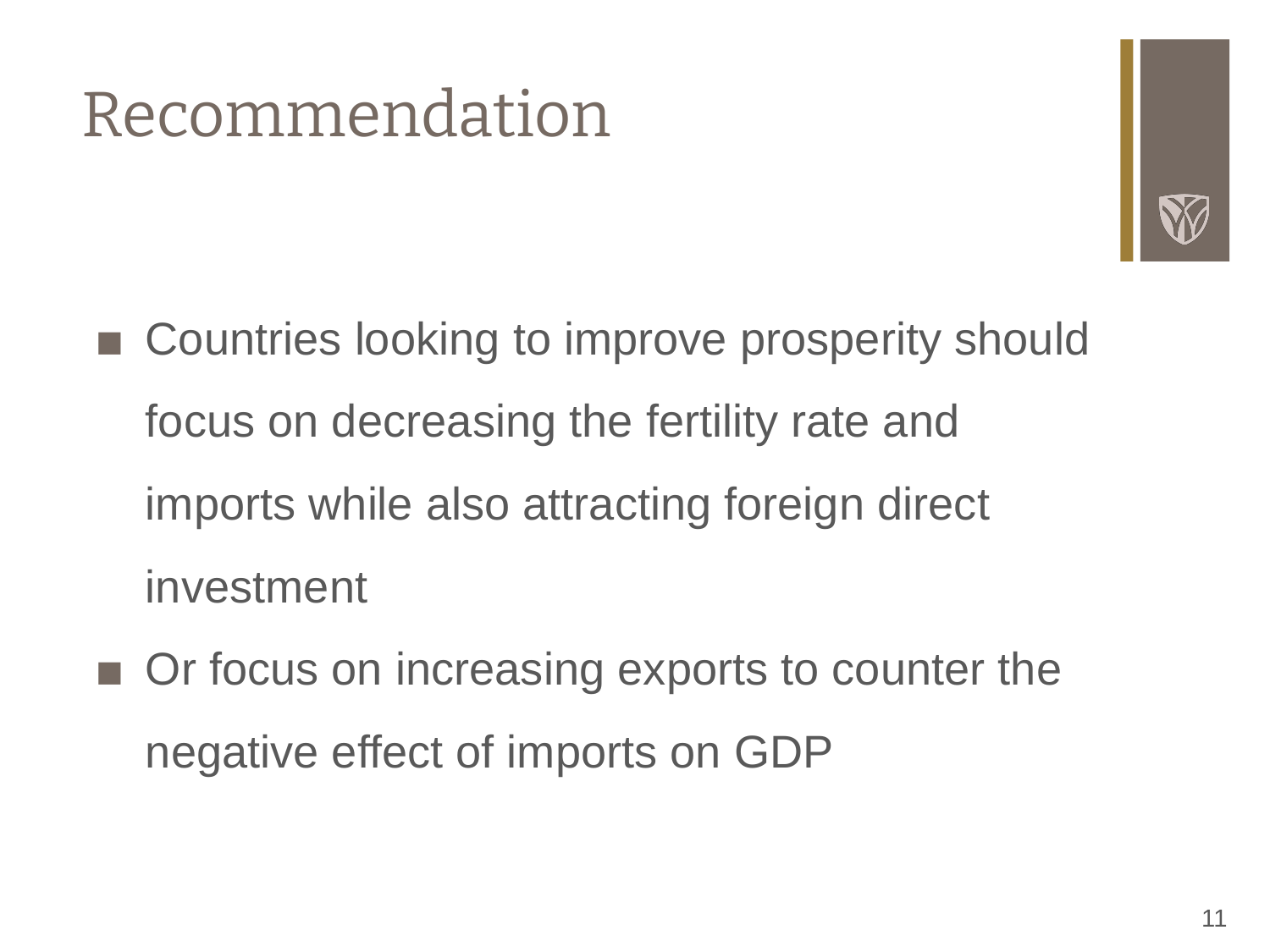

# Recommendation
Countries looking to improve prosperity should focus on decreasing the fertility rate and imports while also attracting foreign direct investment
Or focus on increasing exports to counter the negative effect of imports on GDP
11